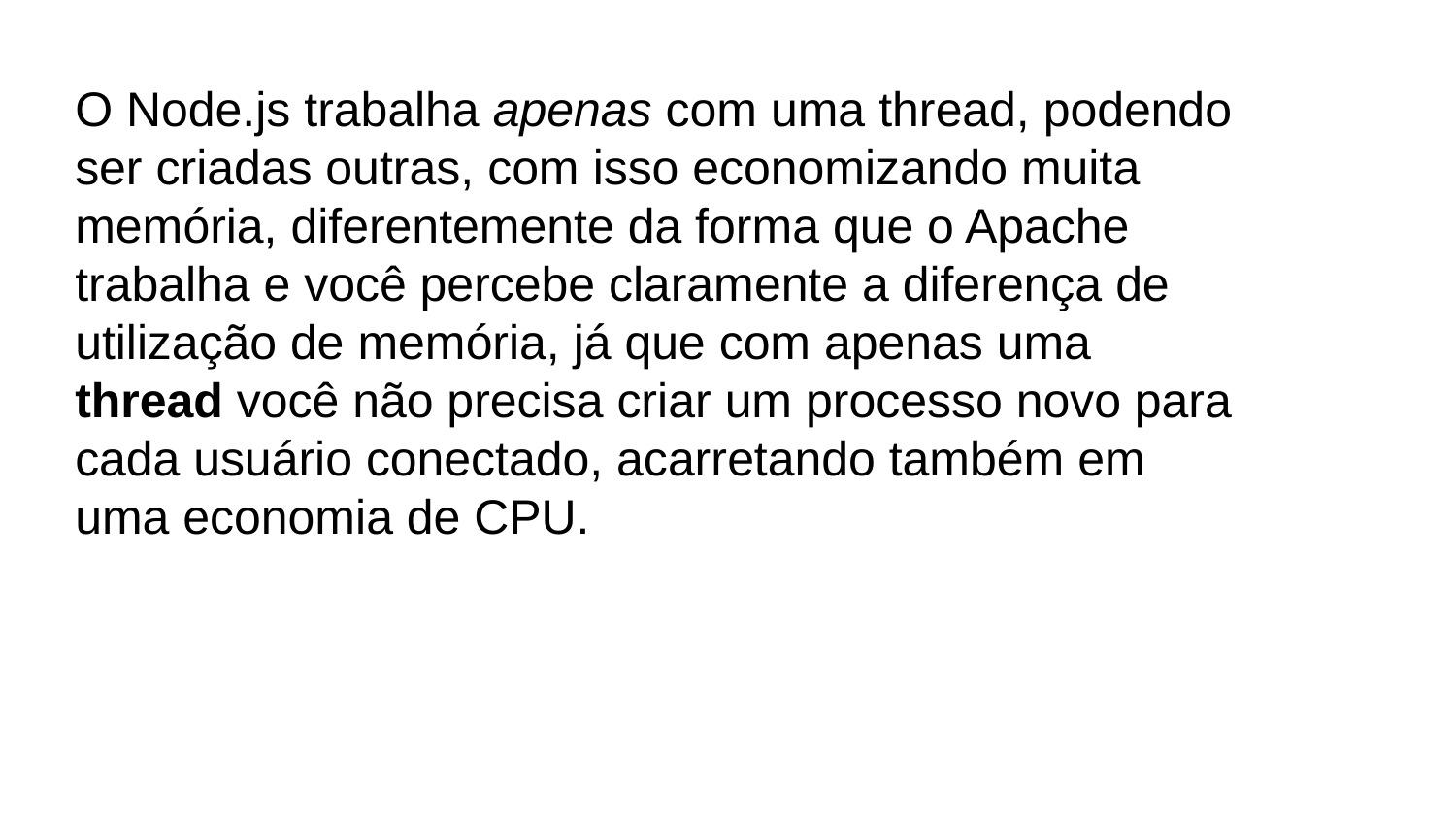

O Node.js trabalha apenas com uma thread, podendo ser criadas outras, com isso economizando muita memória, diferentemente da forma que o Apache trabalha e você percebe claramente a diferença de utilização de memória, já que com apenas uma thread você não precisa criar um processo novo para cada usuário conectado, acarretando também em uma economia de CPU.